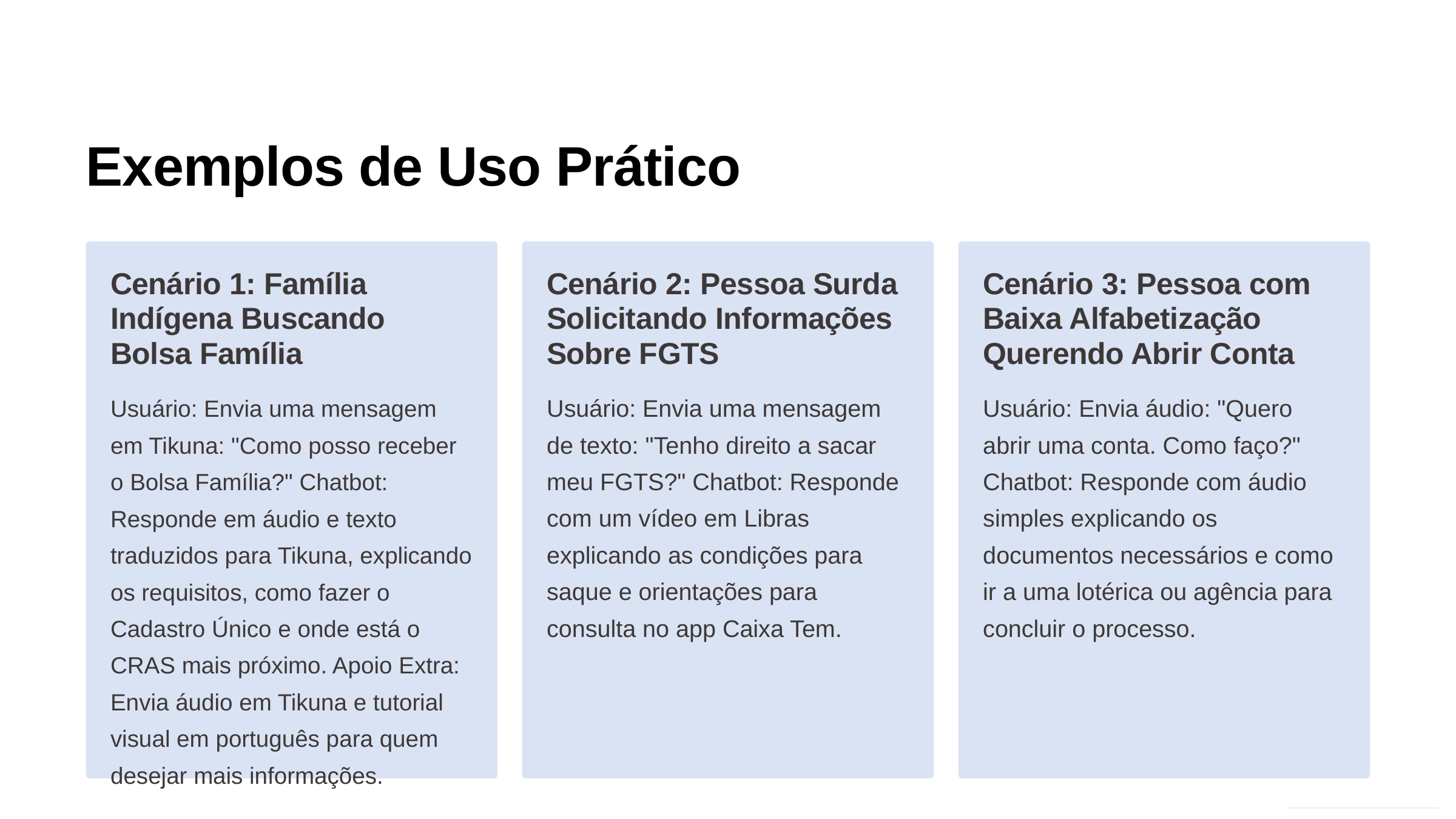

Exemplos de Uso Prático

Cenário 1: Família Indígena Buscando Bolsa Família
Cenário 2: Pessoa Surda Solicitando Informações Sobre FGTS
Cenário 3: Pessoa com Baixa Alfabetização Querendo Abrir Conta
Usuário: Envia uma mensagem em Tikuna: "Como posso receber o Bolsa Família?" Chatbot: Responde em áudio e texto traduzidos para Tikuna, explicando os requisitos, como fazer o Cadastro Único e onde está o CRAS mais próximo. Apoio Extra: Envia áudio em Tikuna e tutorial visual em português para quem desejar mais informações.
Usuário: Envia uma mensagem de texto: "Tenho direito a sacar meu FGTS?" Chatbot: Responde com um vídeo em Libras explicando as condições para saque e orientações para consulta no app Caixa Tem.
Usuário: Envia áudio: "Quero abrir uma conta. Como faço?" Chatbot: Responde com áudio simples explicando os documentos necessários e como ir a uma lotérica ou agência para concluir o processo.